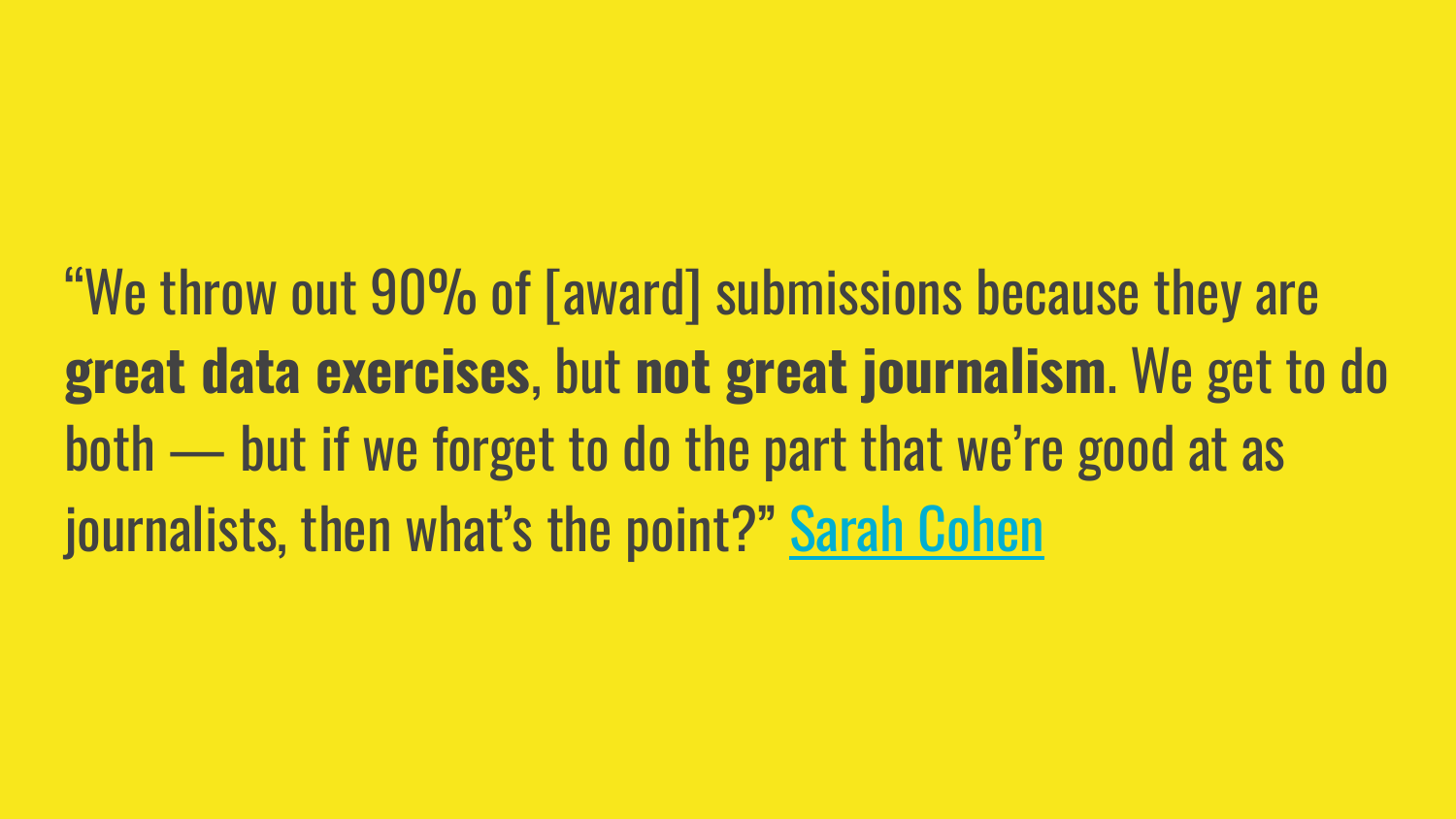

“We throw out 90% of [award] submissions because they are great data exercises, but not great journalism. We get to do both — but if we forget to do the part that we’re good at as journalists, then what’s the point?” Sarah Cohen